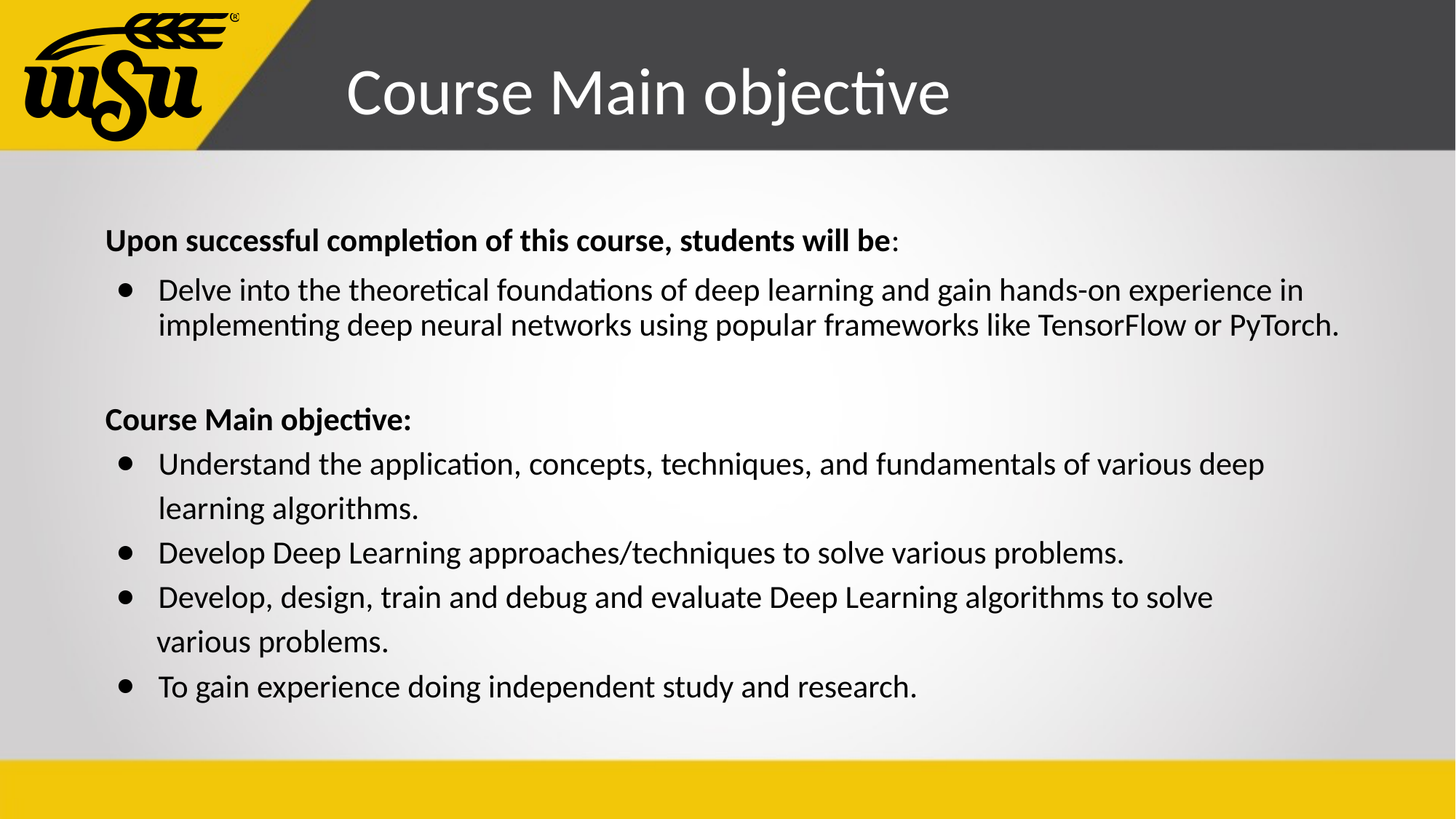

# Course Main objective
Upon successful completion of this course, students will be:
Delve into the theoretical foundations of deep learning and gain hands-on experience in implementing deep neural networks using popular frameworks like TensorFlow or PyTorch.

Course Main objective:
Understand the application, concepts, techniques, and fundamentals of various deep learning algorithms.
Develop Deep Learning approaches/techniques to solve various problems.
Develop, design, train and debug and evaluate Deep Learning algorithms to solve
       various problems.
To gain experience doing independent study and research.